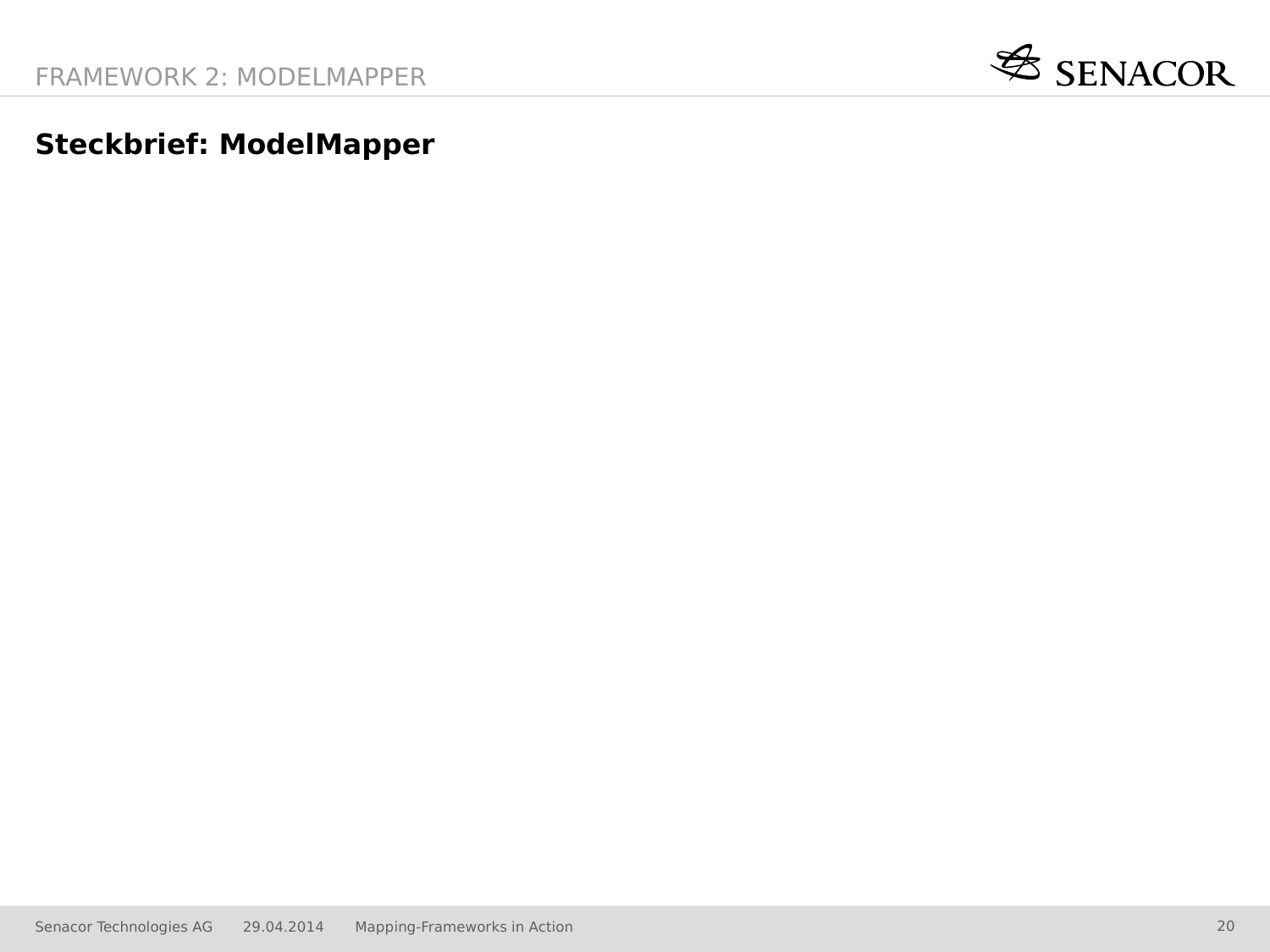

Framework 2: ModelMapper
# Steckbrief: ModelMapper

29.04.2014
Mapping-Frameworks in Action
20